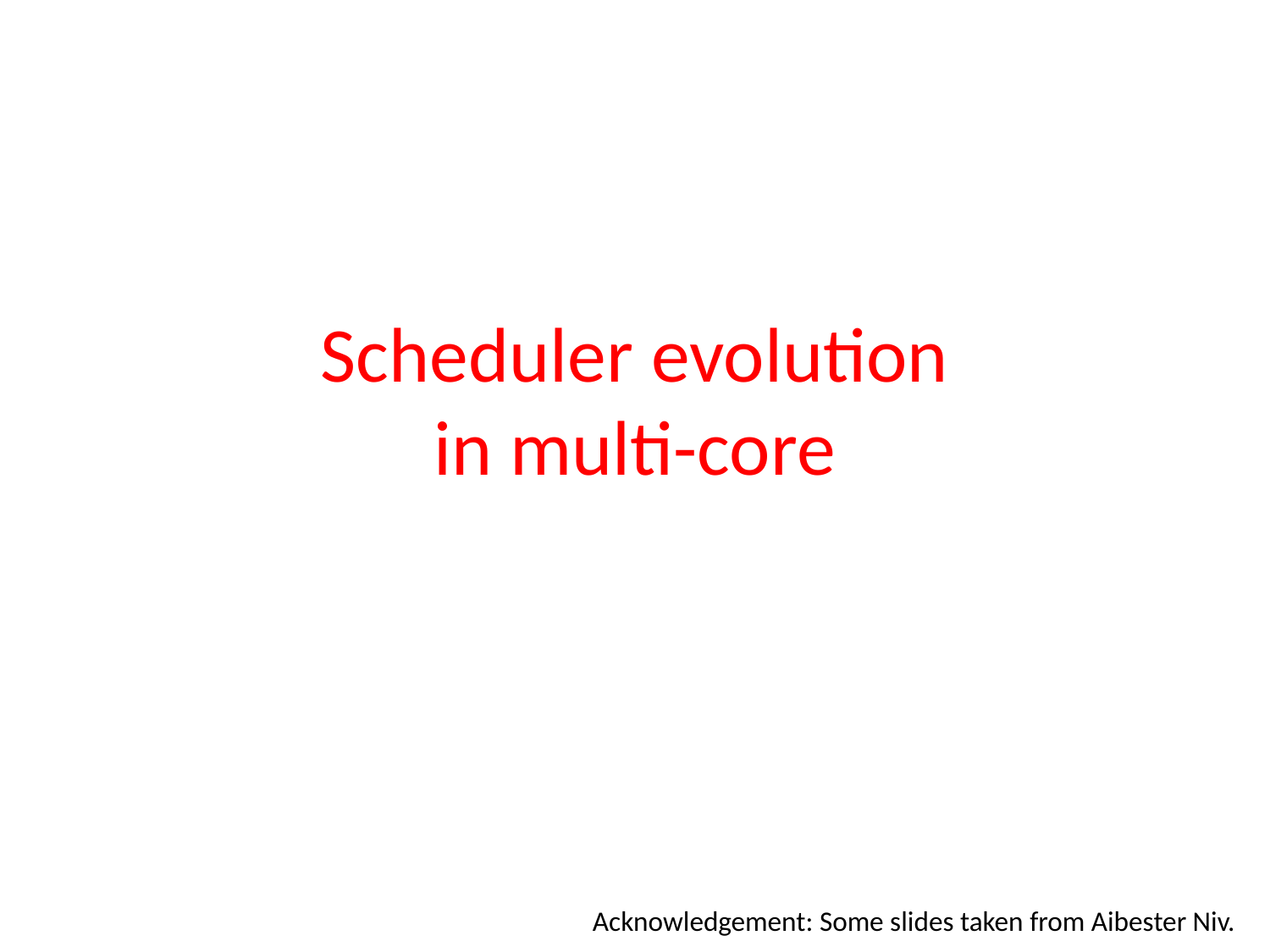

# Scheduler evolution in multi-core

Acknowledgement: Some slides taken from Aibester Niv.